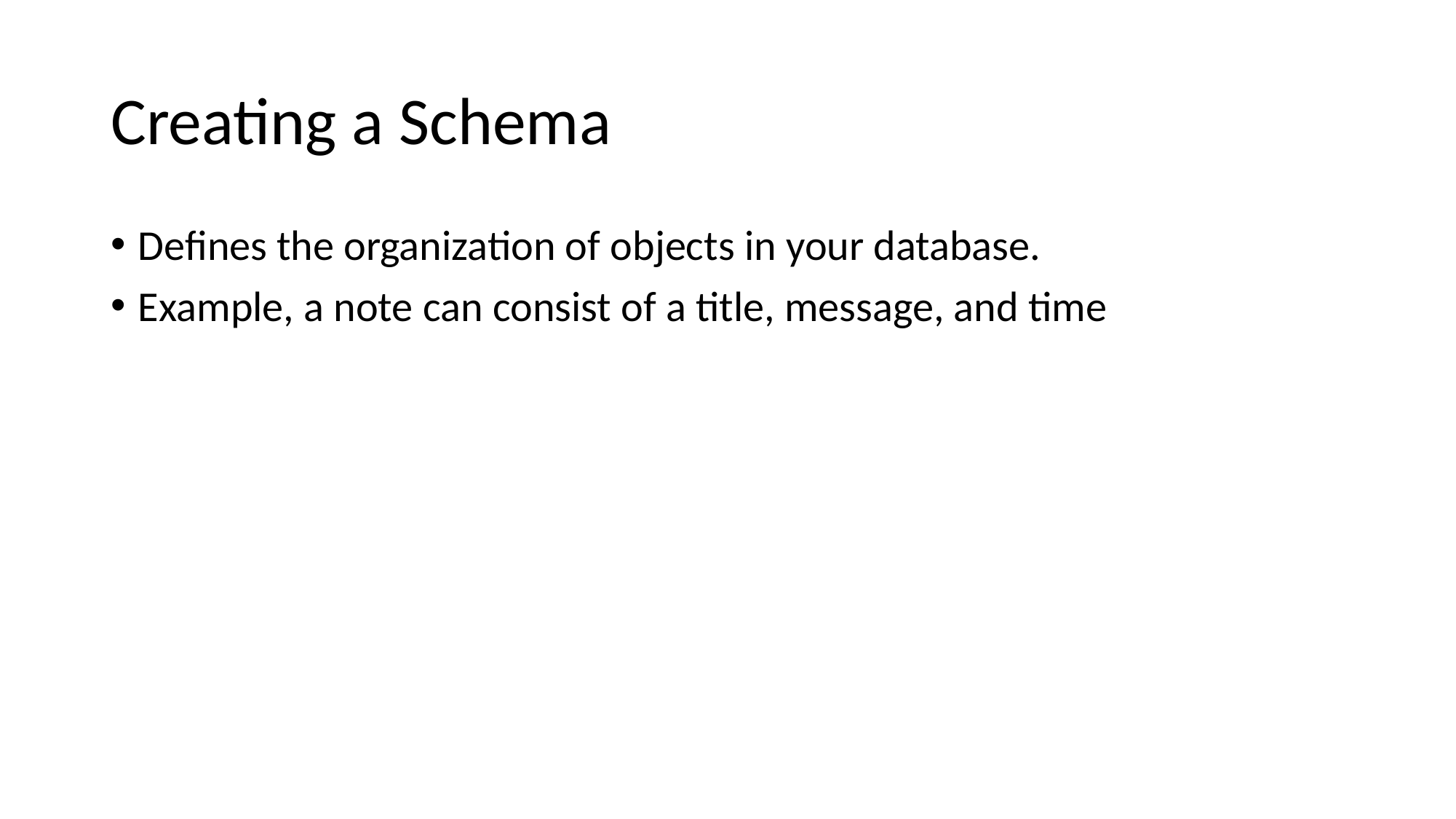

# Creating a Schema
Defines the organization of objects in your database.
Example, a note can consist of a title, message, and time